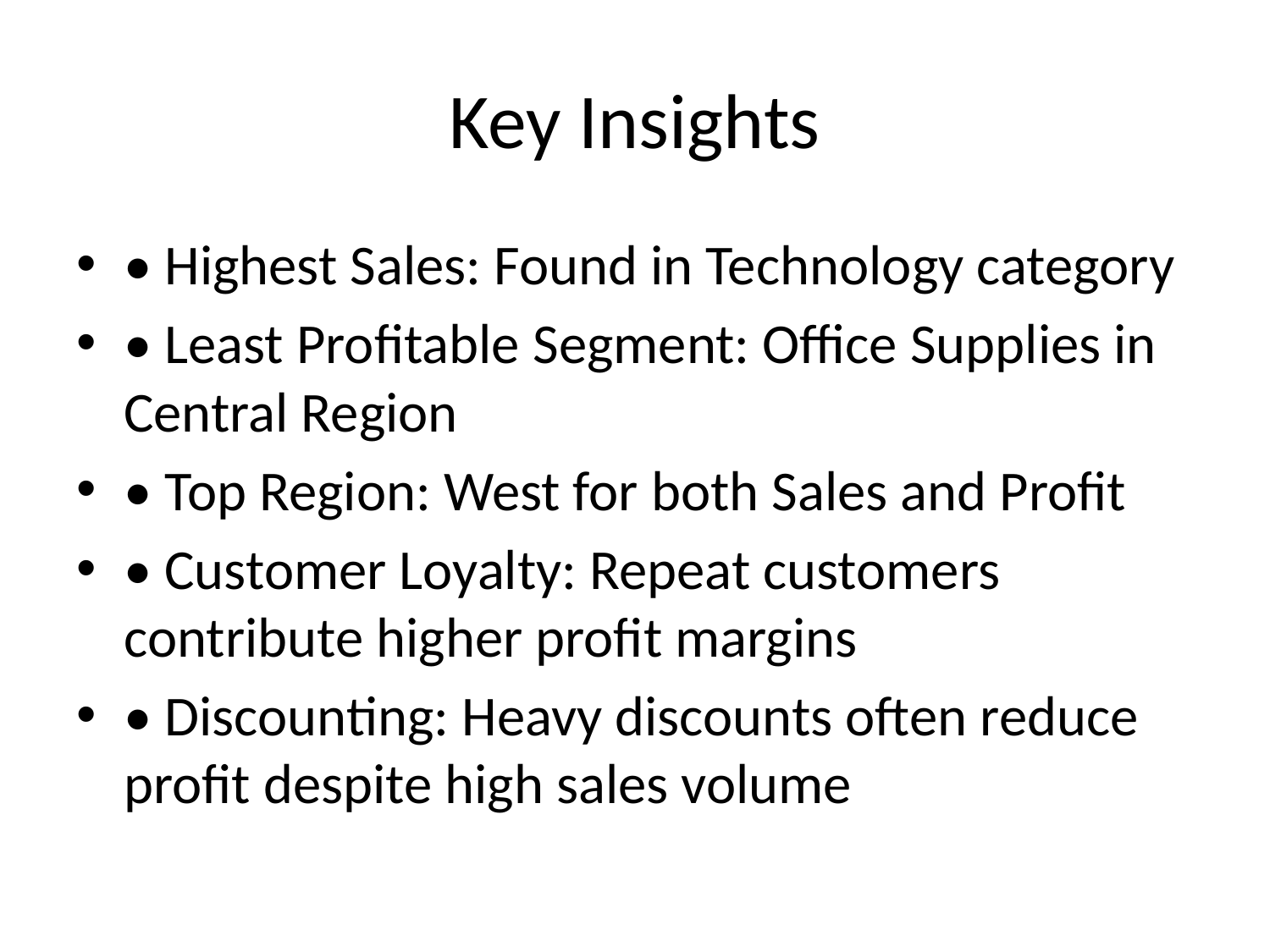

# Key Insights
• Highest Sales: Found in Technology category
• Least Profitable Segment: Office Supplies in Central Region
• Top Region: West for both Sales and Profit
• Customer Loyalty: Repeat customers contribute higher profit margins
• Discounting: Heavy discounts often reduce profit despite high sales volume